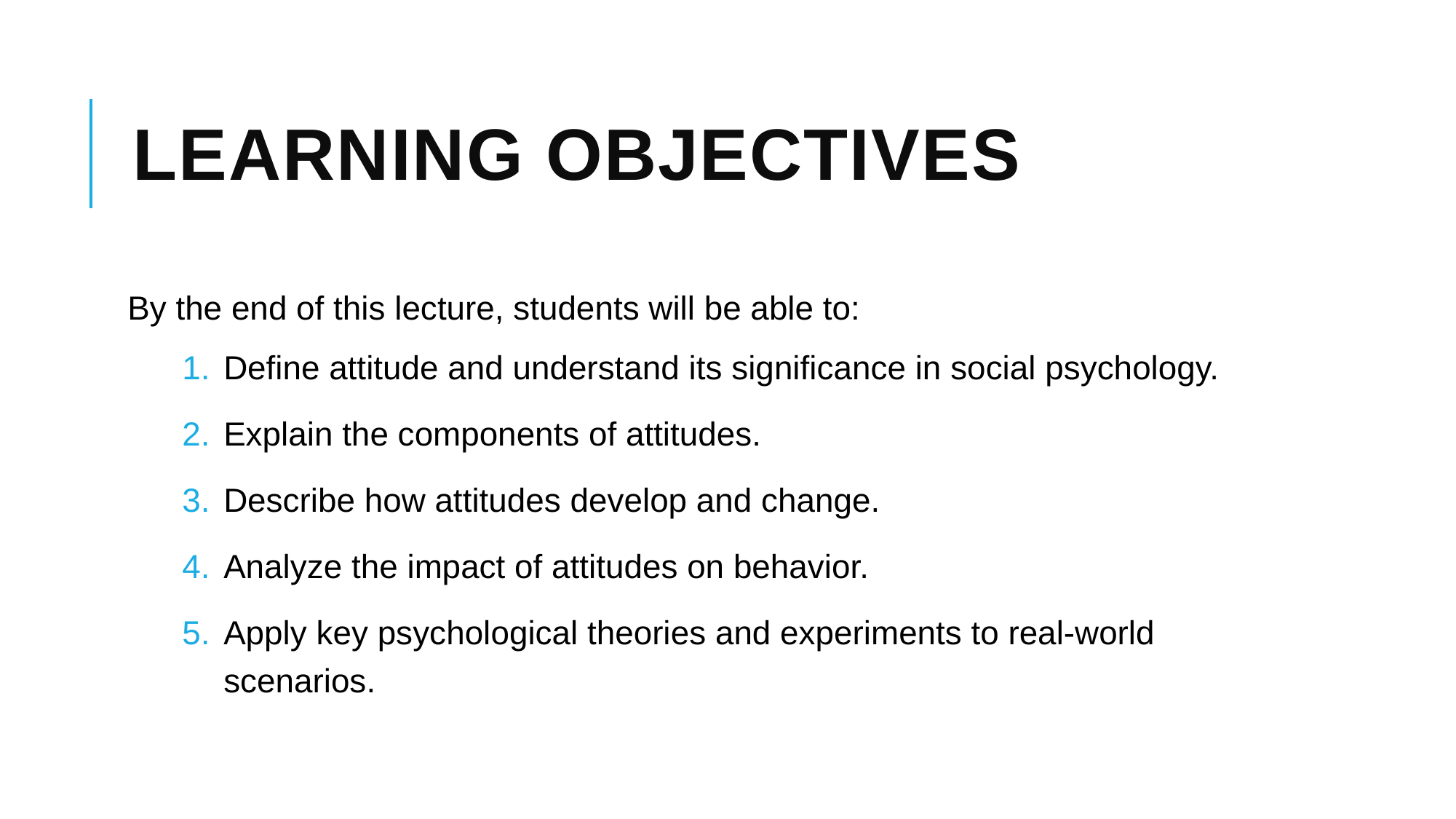

# Learning Objectives
By the end of this lecture, students will be able to:
Define attitude and understand its significance in social psychology.
Explain the components of attitudes.
Describe how attitudes develop and change.
Analyze the impact of attitudes on behavior.
Apply key psychological theories and experiments to real-world scenarios.